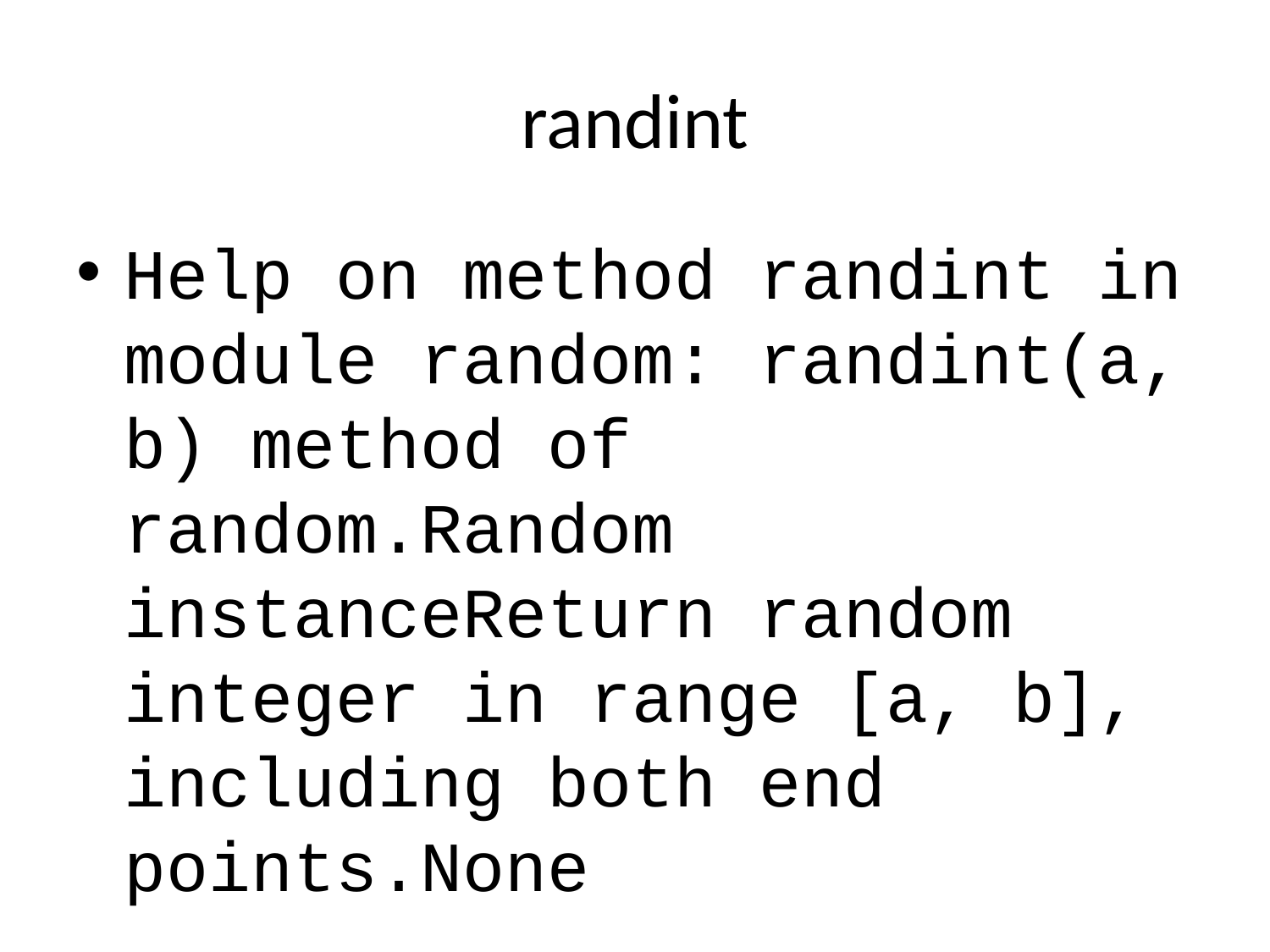

# randint
Help on method randint in module random: randint(a, b) method of random.Random instanceReturn random integer in range [a, b], including both end points.None